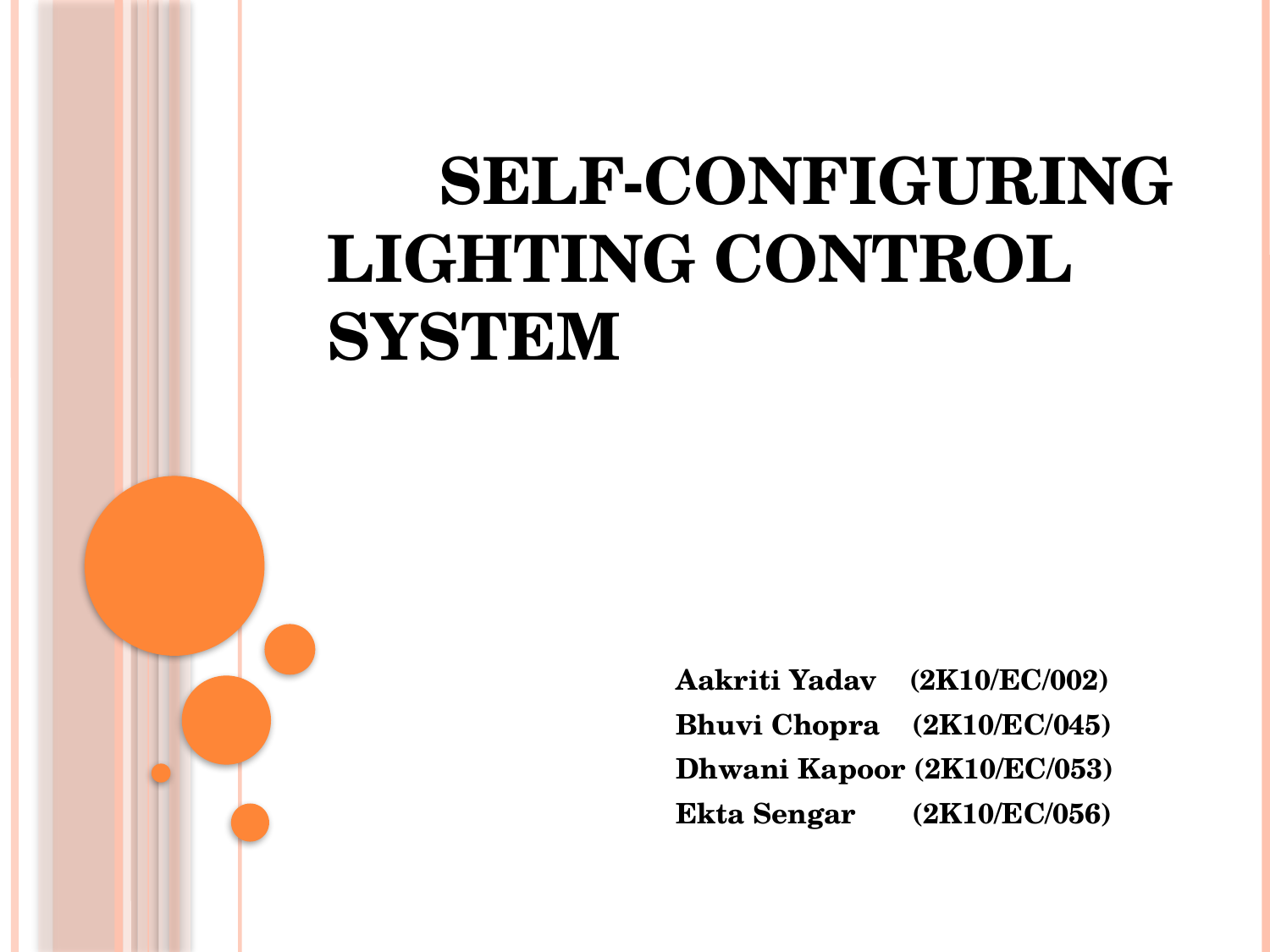

# Self-Configuring Lighting Control System
      Aakriti Yadav    (2K10/EC/002)
      Bhuvi Chopra    (2K10/EC/045)
      Dhwani Kapoor (2K10/EC/053)
      Ekta Sengar       (2K10/EC/056)